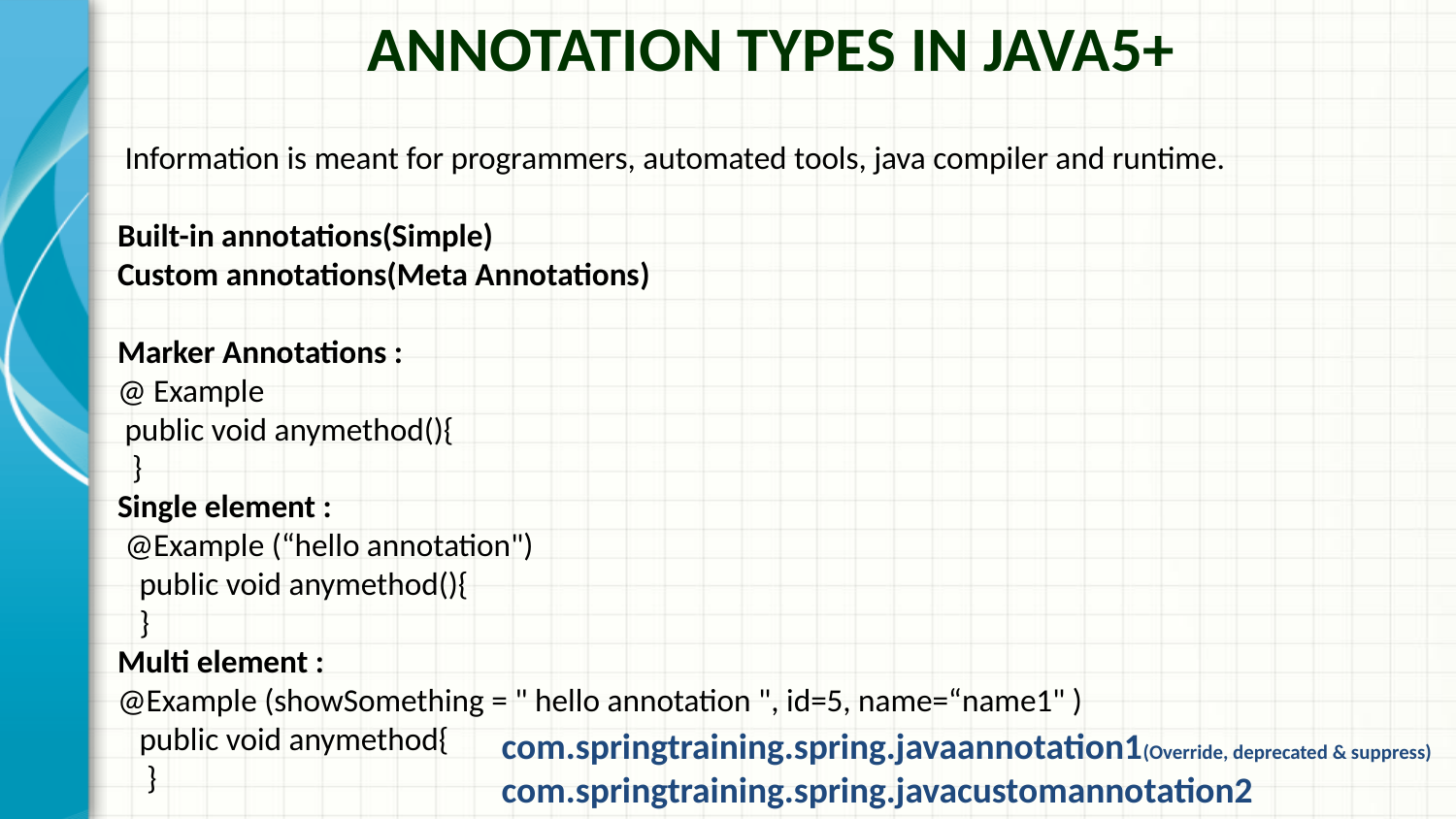

Annotation Types in Java5+

 Information is meant for programmers, automated tools, java compiler and runtime.

Built-in annotations(Simple)
Custom annotations(Meta Annotations)

Marker Annotations :
@ Example
 public void anymethod(){
  }
Single element :
 @Example (“hello annotation")
   public void anymethod(){
   }
Multi element :
@Example (showSomething = " hello annotation ", id=5, name=“name1" )
   public void anymethod{
    }
com.springtraining.spring.javaannotation1(Override, deprecated & suppress)
com.springtraining.spring.javacustomannotation2